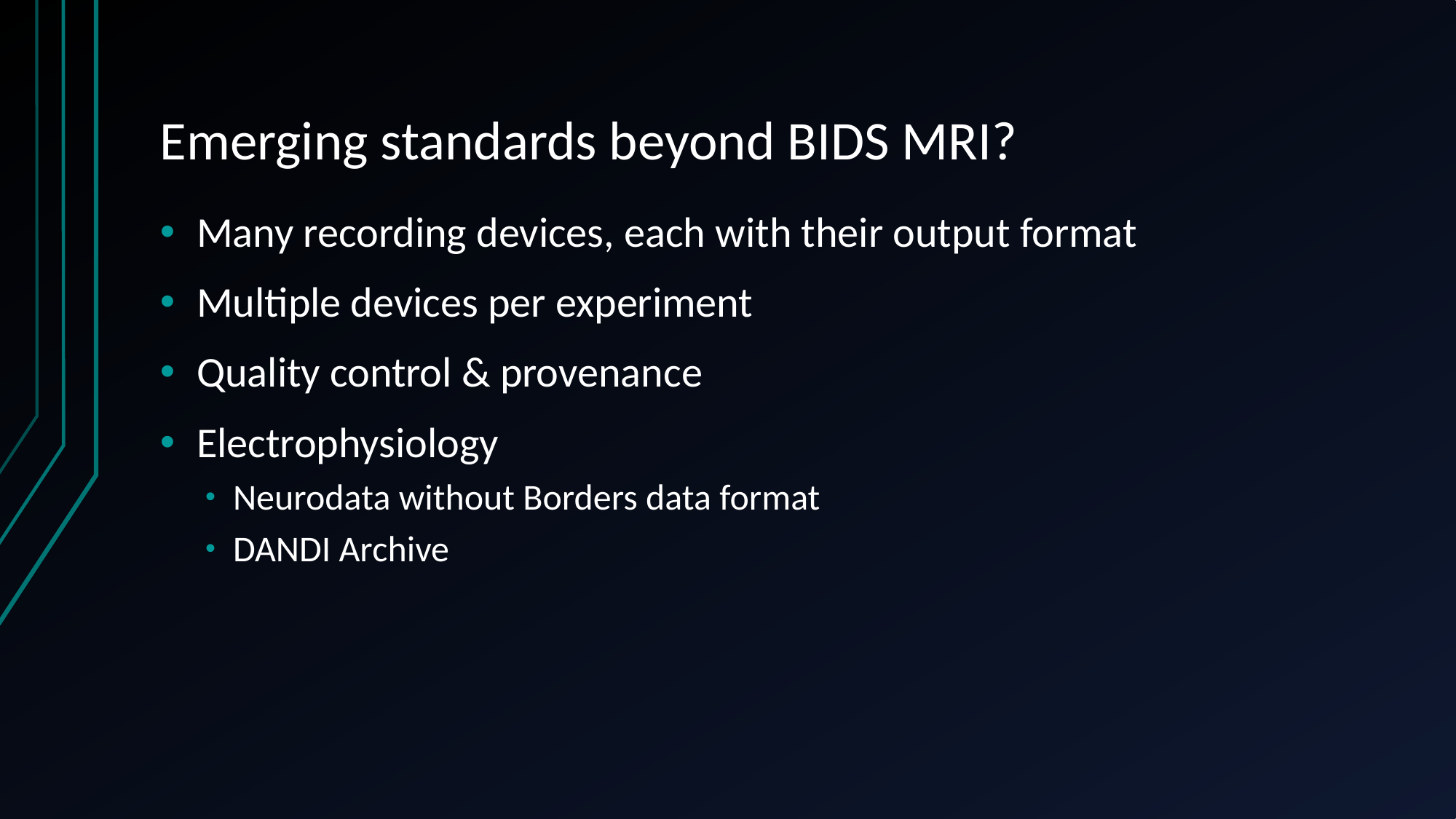

# Emerging standards beyond BIDS MRI?
Many recording devices, each with their output format
Multiple devices per experiment
Quality control & provenance
Electrophysiology
Neurodata without Borders data format
DANDI Archive